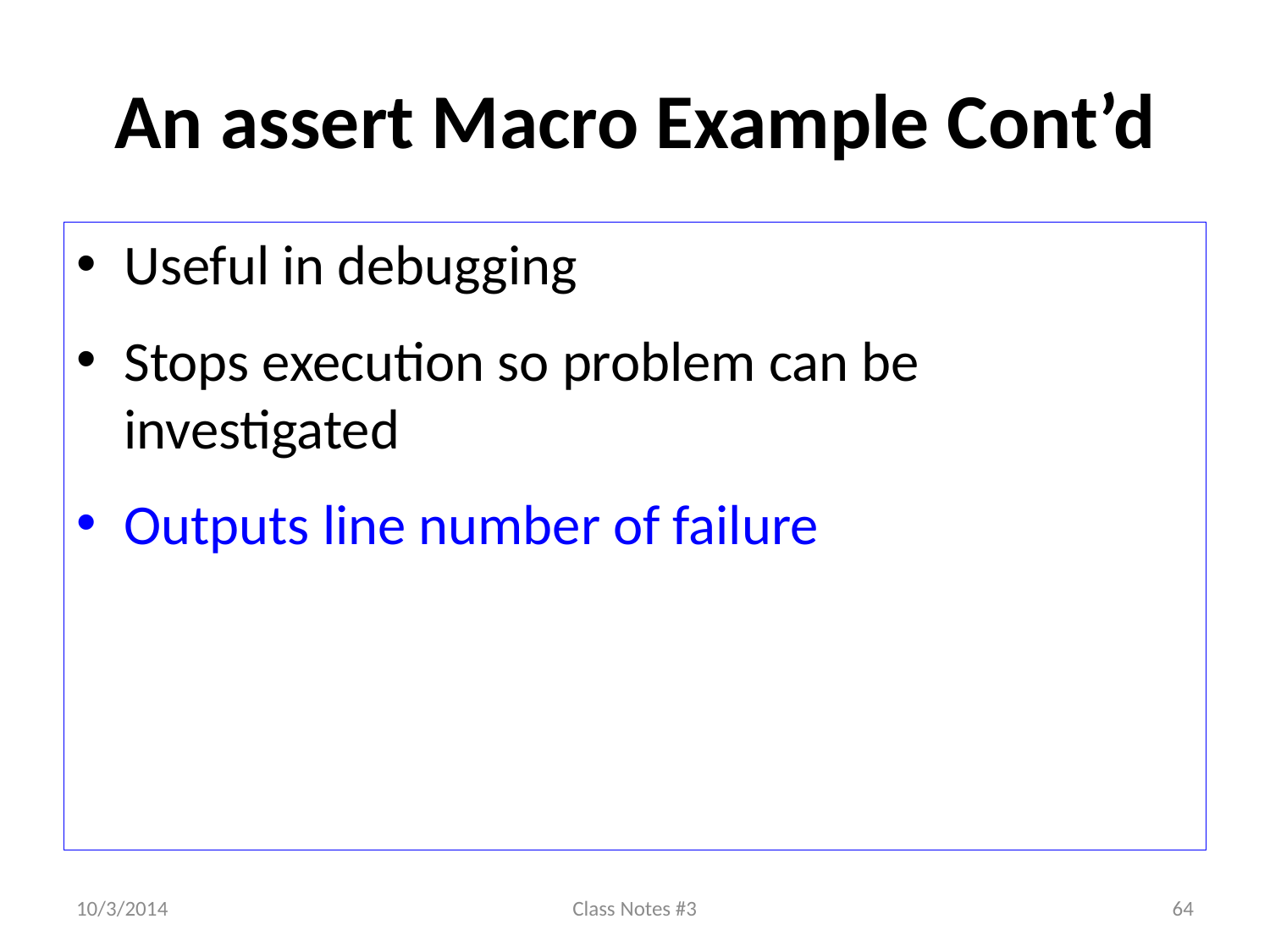

# An assert Macro Example Cont’d
Useful in debugging
Stops execution so problem can be investigated
Outputs line number of failure
10/3/2014
Class Notes #3
64